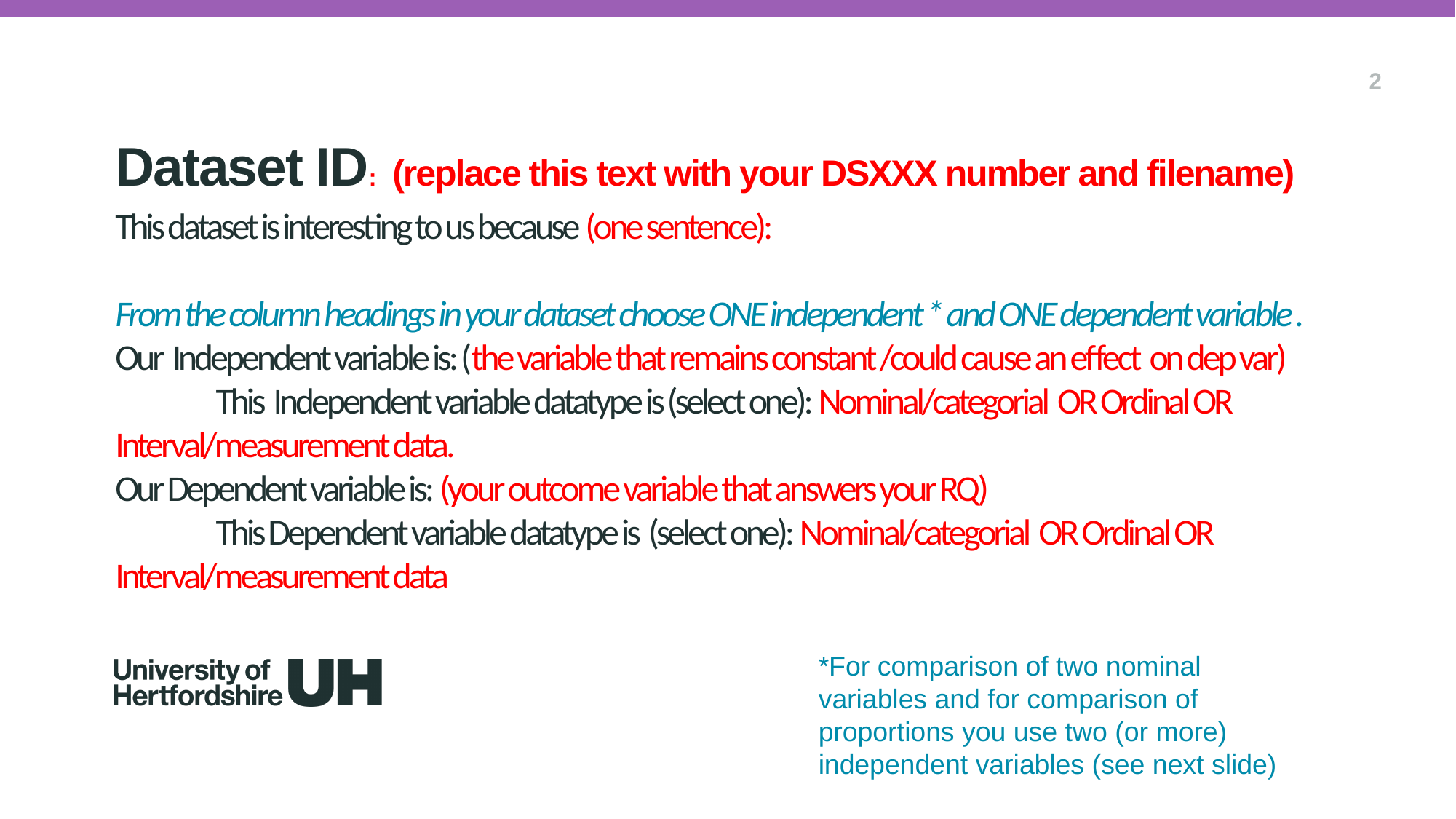

2
Dataset ID:   (replace this text with your DSXXX number and filename)
# This dataset is interesting to us because (one sentence): From the column headings in your dataset choose ONE independent * and ONE dependent variable . Our  Independent variable is: (the variable that remains constant /could cause an effect  on dep var) This  Independent variable datatype is (select one): Nominal/categorial  OR Ordinal OR Interval/measurement data. Our Dependent variable is: (your outcome variable that answers your RQ) This Dependent variable datatype is  (select one): Nominal/categorial  OR Ordinal OR Interval/measurement data
*For comparison of two nominal variables and for comparison of proportions you use two (or more) independent variables (see next slide)